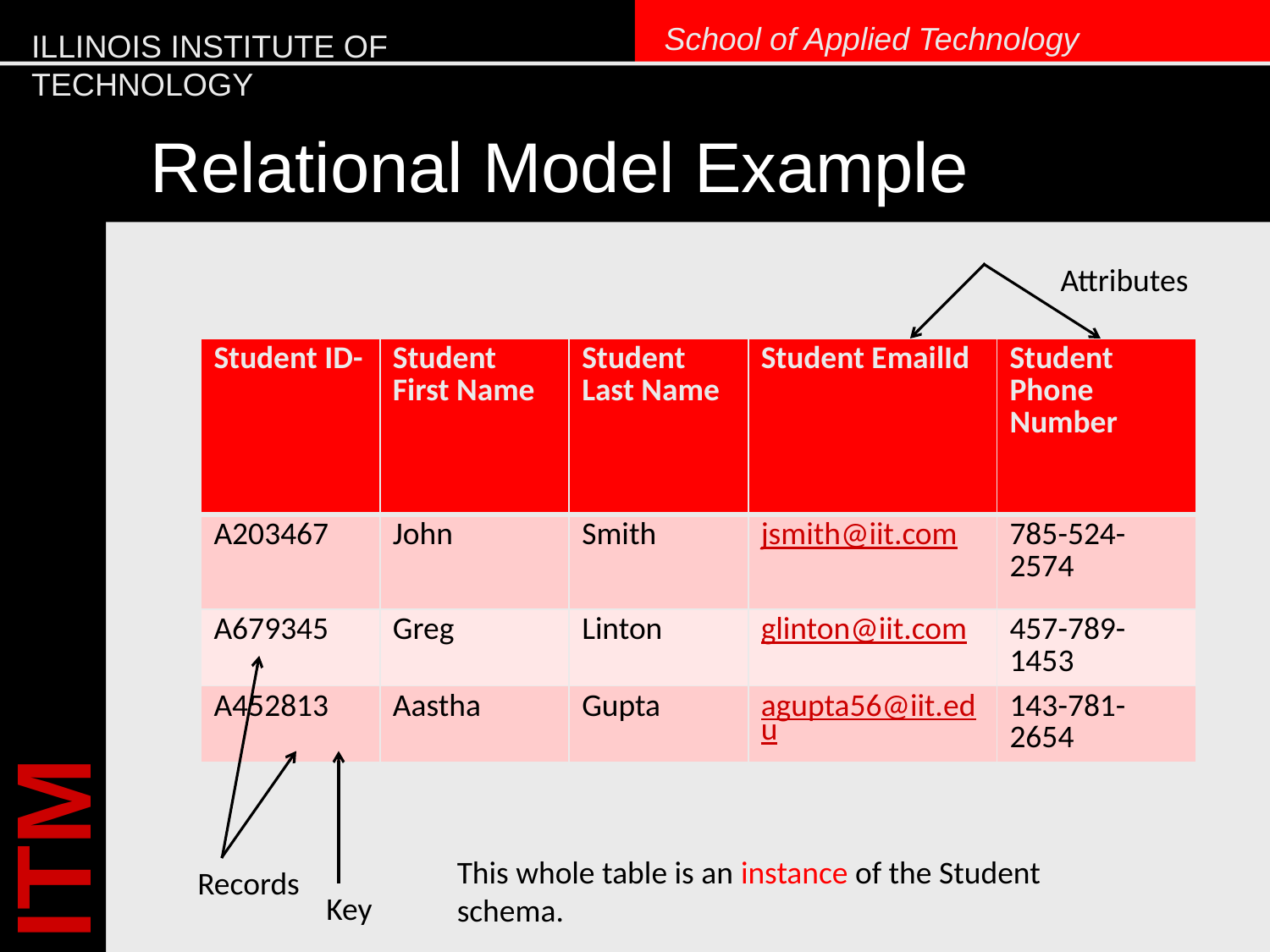

# Relational Model Example
Attributes
| Student ID- | Student First Name | Student Last Name | Student EmailId | Student Phone Number |
| --- | --- | --- | --- | --- |
| A203467 | John | Smith | jsmith@iit.com | 785-524-2574 |
| A679345 | Greg | Linton | glinton@iit.com | 457-789-1453 |
| A452813 | Aastha | Gupta | agupta56@iit.edu | 143-781-2654 |
This whole table is an instance of the Student schema.

Records
Key